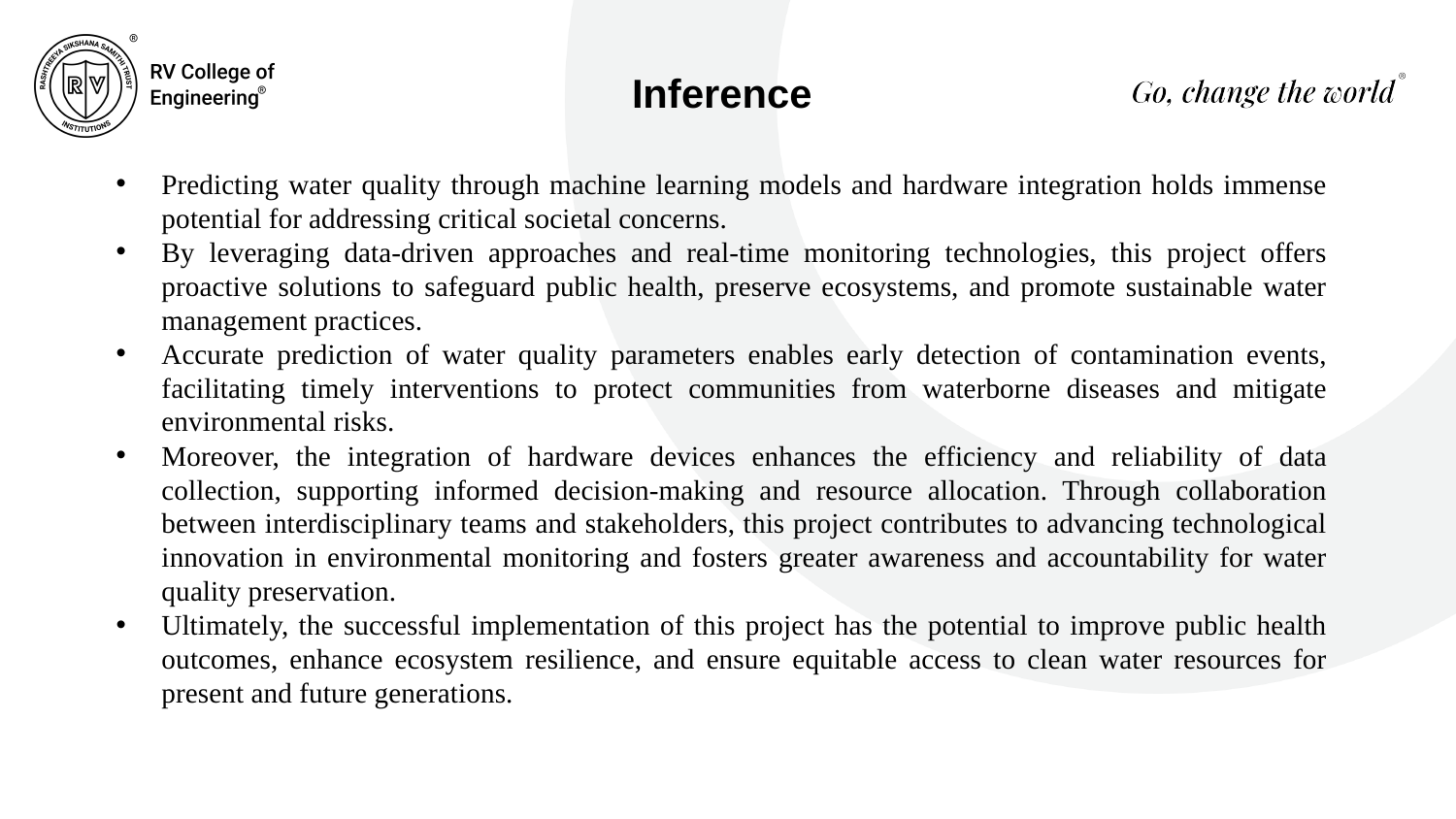

Inference
Predicting water quality through machine learning models and hardware integration holds immense potential for addressing critical societal concerns.
By leveraging data-driven approaches and real-time monitoring technologies, this project offers proactive solutions to safeguard public health, preserve ecosystems, and promote sustainable water management practices.
Accurate prediction of water quality parameters enables early detection of contamination events, facilitating timely interventions to protect communities from waterborne diseases and mitigate environmental risks.
Moreover, the integration of hardware devices enhances the efficiency and reliability of data collection, supporting informed decision-making and resource allocation. Through collaboration between interdisciplinary teams and stakeholders, this project contributes to advancing technological innovation in environmental monitoring and fosters greater awareness and accountability for water quality preservation.
Ultimately, the successful implementation of this project has the potential to improve public health outcomes, enhance ecosystem resilience, and ensure equitable access to clean water resources for present and future generations.